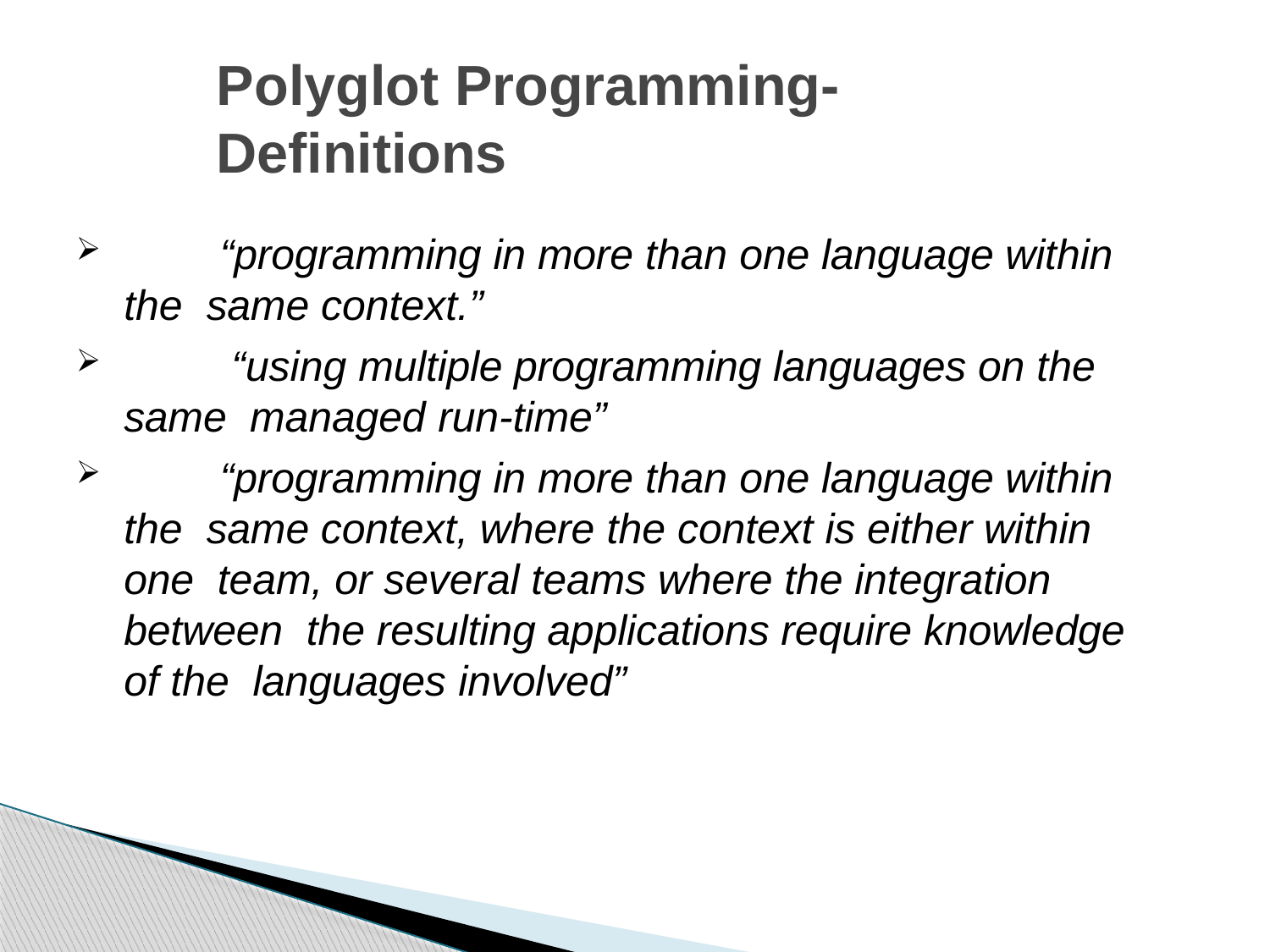

# Polyglot Programming-Definitions
	“programming in more than one language within the  same context.”
	“using multiple programming languages on the same  managed run-time”
	“programming in more than one language within the  same context, where the context is either within one  team, or several teams where the integration between  the resulting applications require knowledge of the  languages involved”